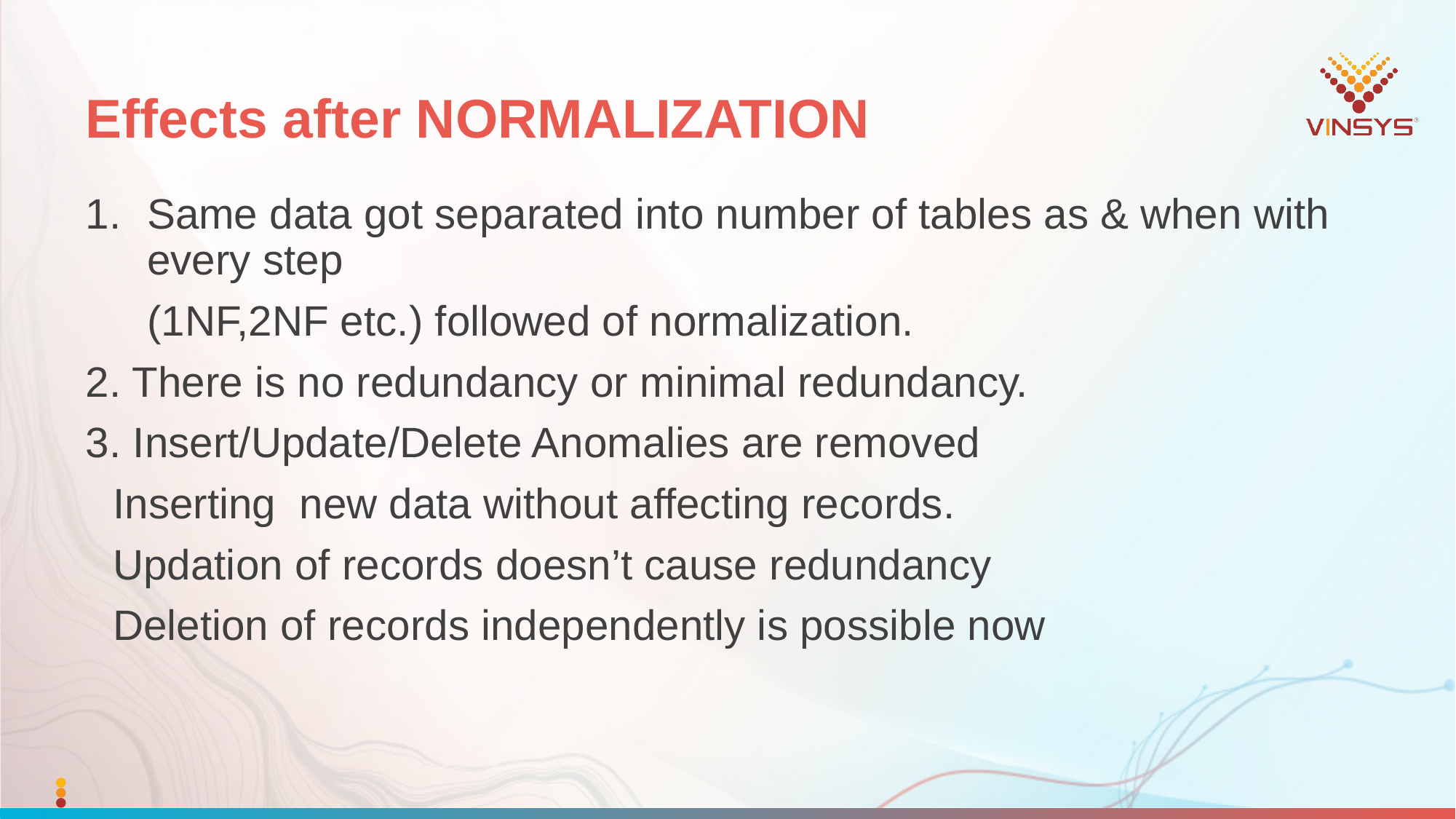

# Effects after NORMALIZATION
Same data got separated into number of tables as & when with every step
	(1NF,2NF etc.) followed of normalization.
2. There is no redundancy or minimal redundancy.
3. Insert/Update/Delete Anomalies are removed
	Inserting  new data without affecting records.
	Updation of records doesn’t cause redundancy
	Deletion of records independently is possible now